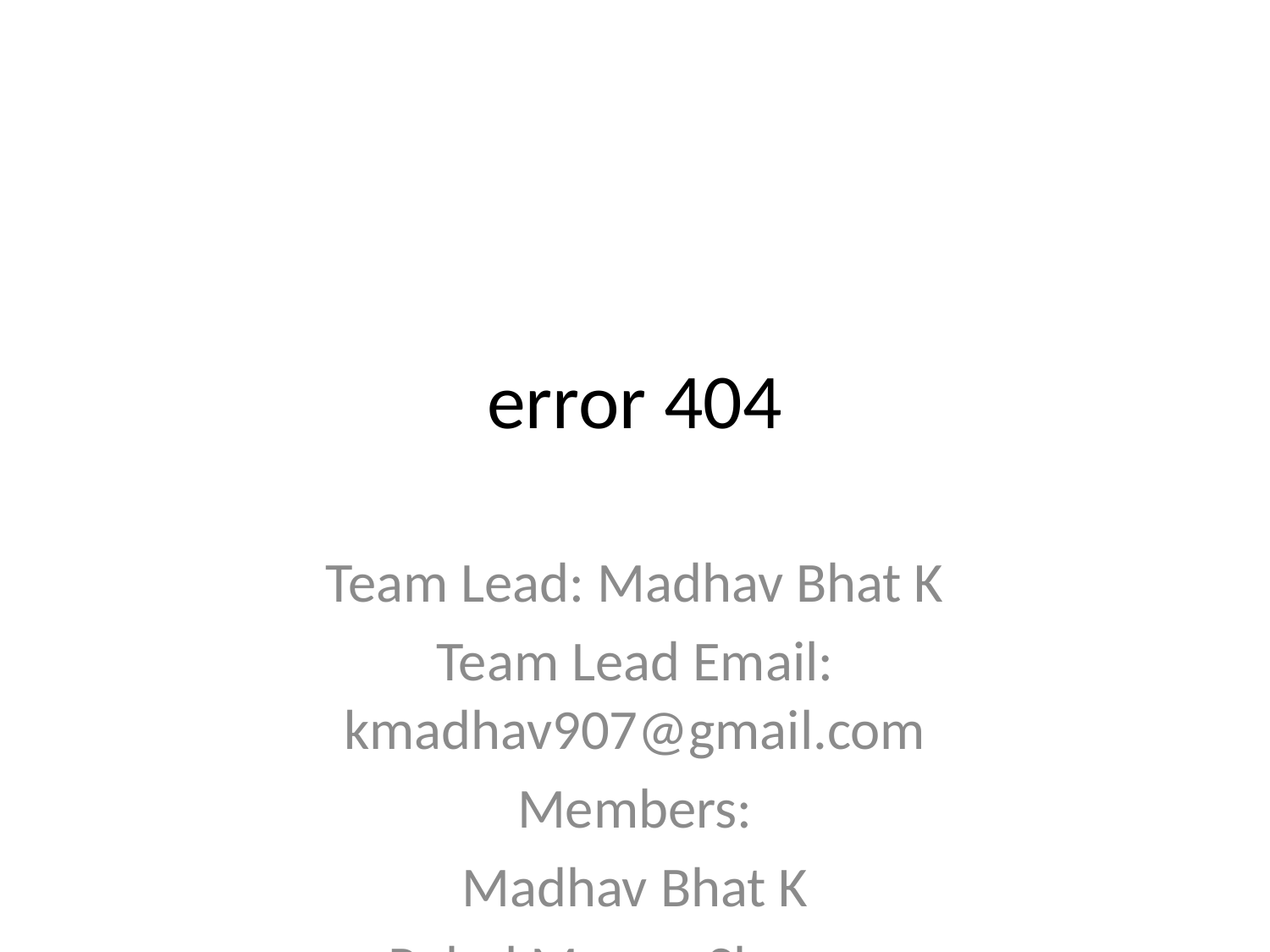

# error 404
Team Lead: Madhav Bhat K
Team Lead Email: kmadhav907@gmail.com
Members:
Madhav Bhat K
Rahul Munna Sharma